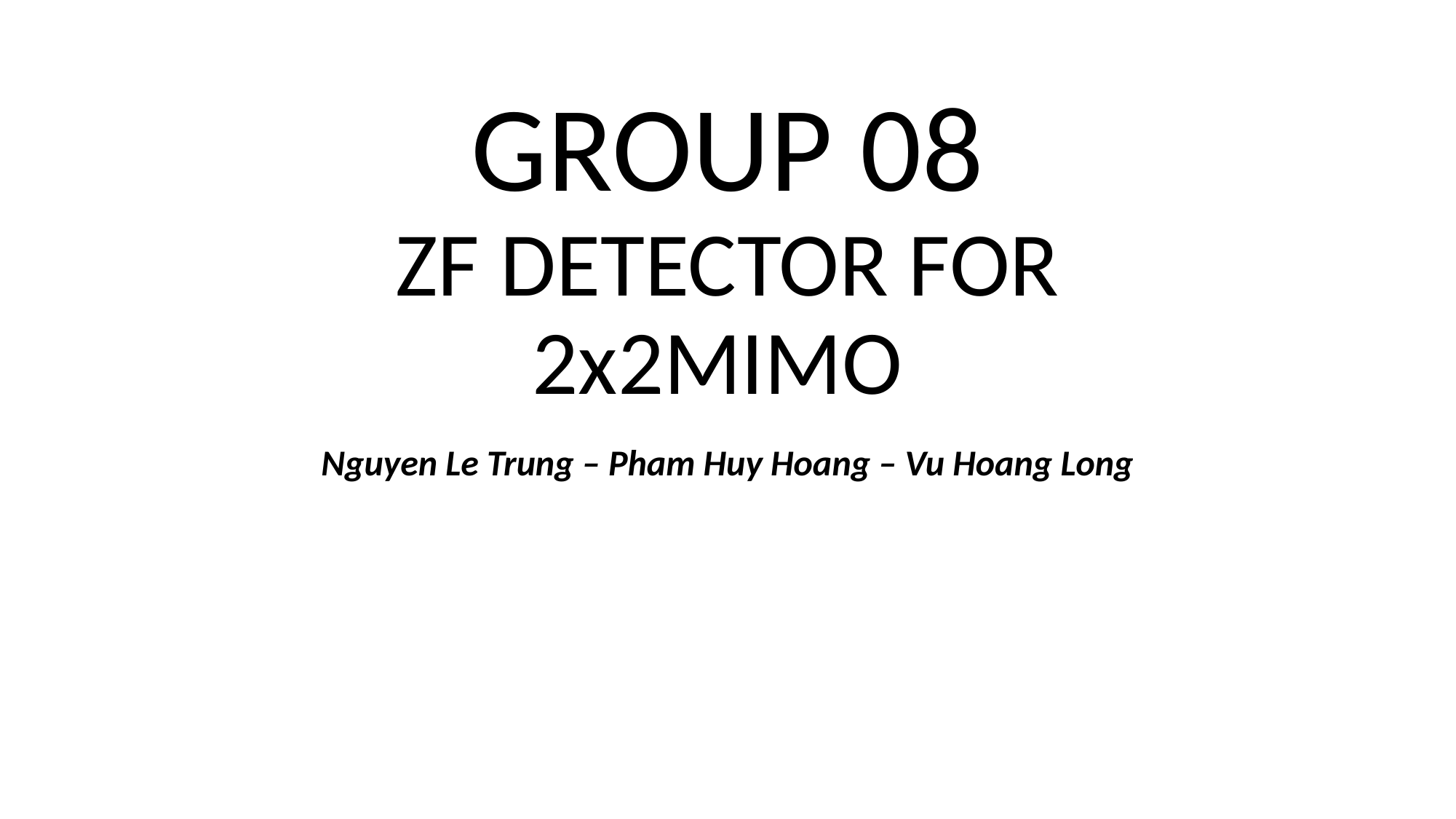

# GROUP 08 ZF DETECTOR FOR 2x2MIMO
Nguyen Le Trung – Pham Huy Hoang – Vu Hoang Long